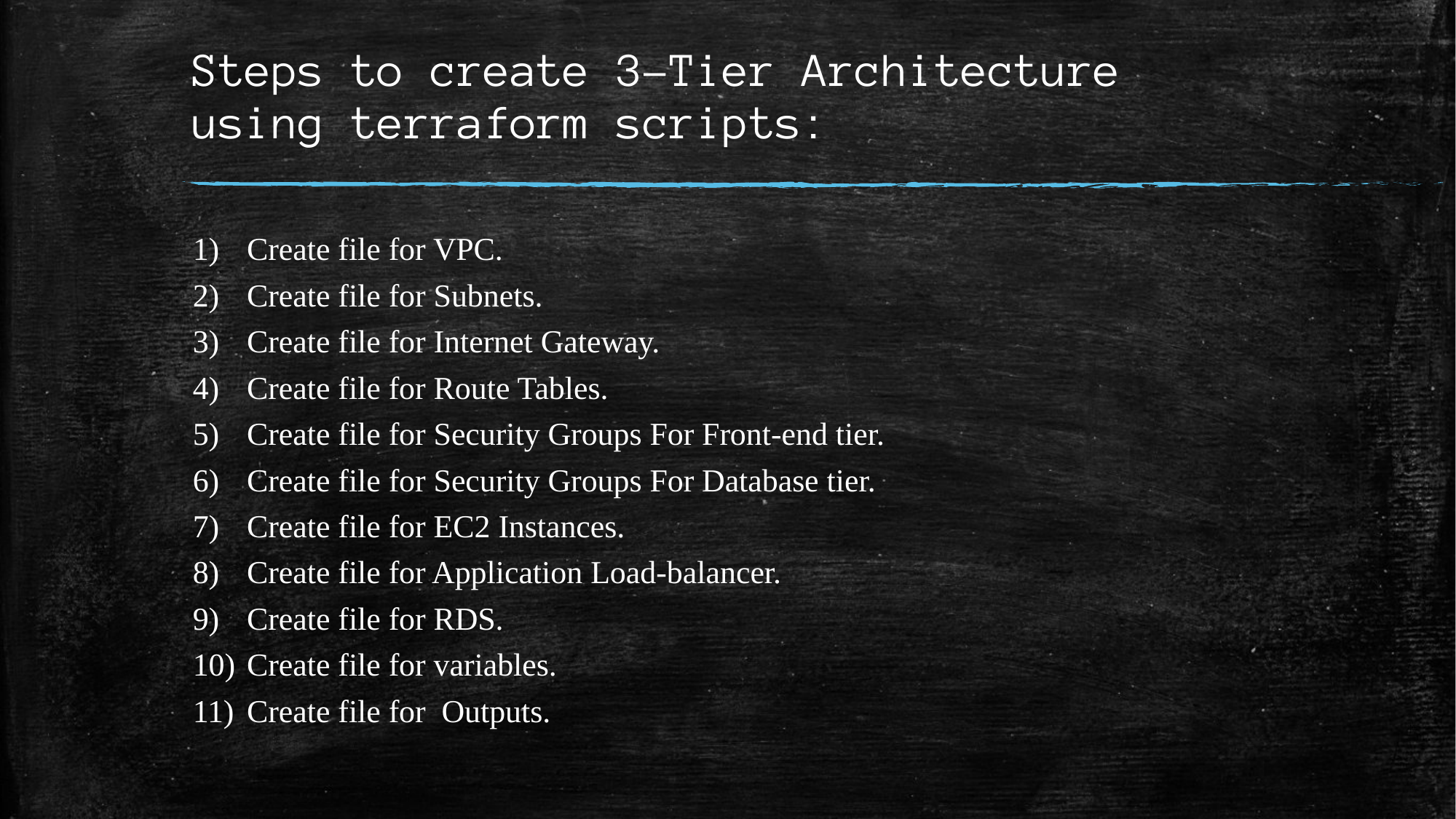

# Steps to create 3-Tier Architecture using terraform scripts:
Create file for VPC.
Create file for Subnets.
Create file for Internet Gateway.
Create file for Route Tables.
Create file for Security Groups For Front-end tier.
Create file for Security Groups For Database tier.
Create file for EC2 Instances.
Create file for Application Load-balancer.
Create file for RDS.
Create file for variables.
Create file for  Outputs.